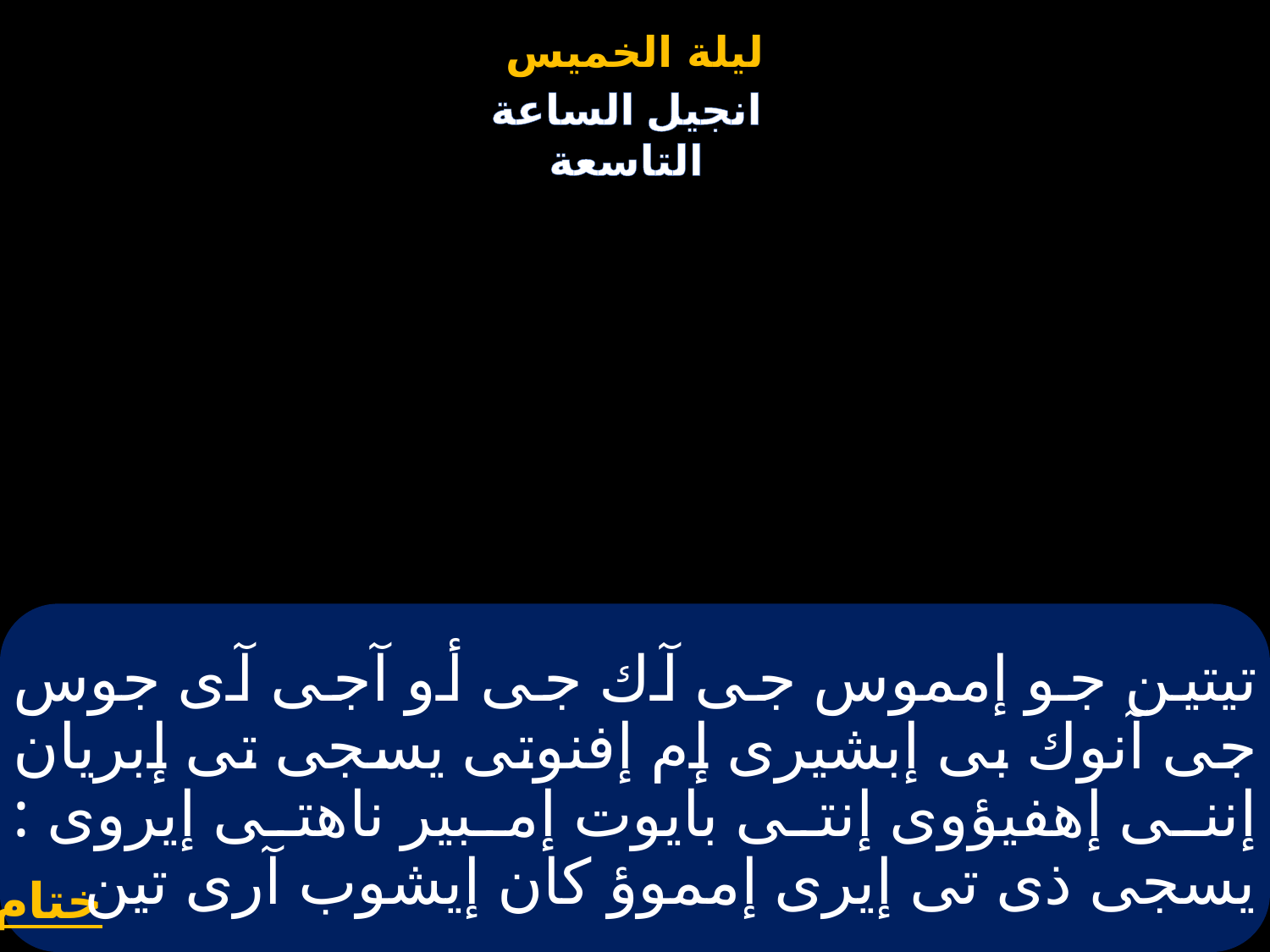

# تيتين جو إمموس جى آك جى أو آجى آى جوس جى آنوك بى إبشيرى إم إفنوتى يسجى تى إبريان إننى إهفيؤوى إنتى بايوت إمبير ناهتى إيروى : يسجى ذى تى إيرى إمموؤ كان إيشوب آرى تين